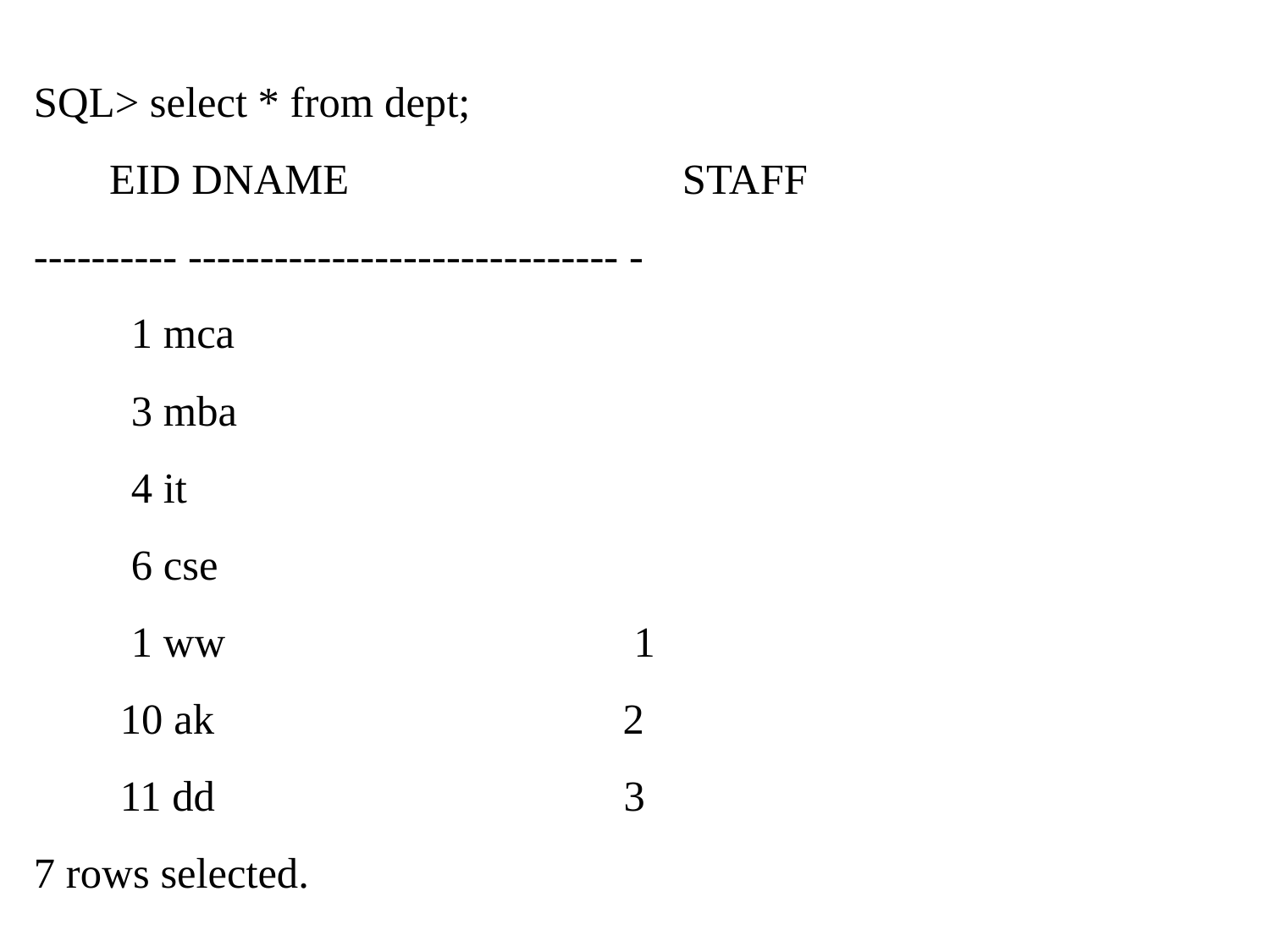

SQL> select * from dept;
       EID DNAME                               STAFF
---------- ------------------------------ -
         1 mca
         3 mba
         4 it
         6 cse
         1 ww                                      1
        10 ak                                      2
        11 dd                                      3
7 rows selected.